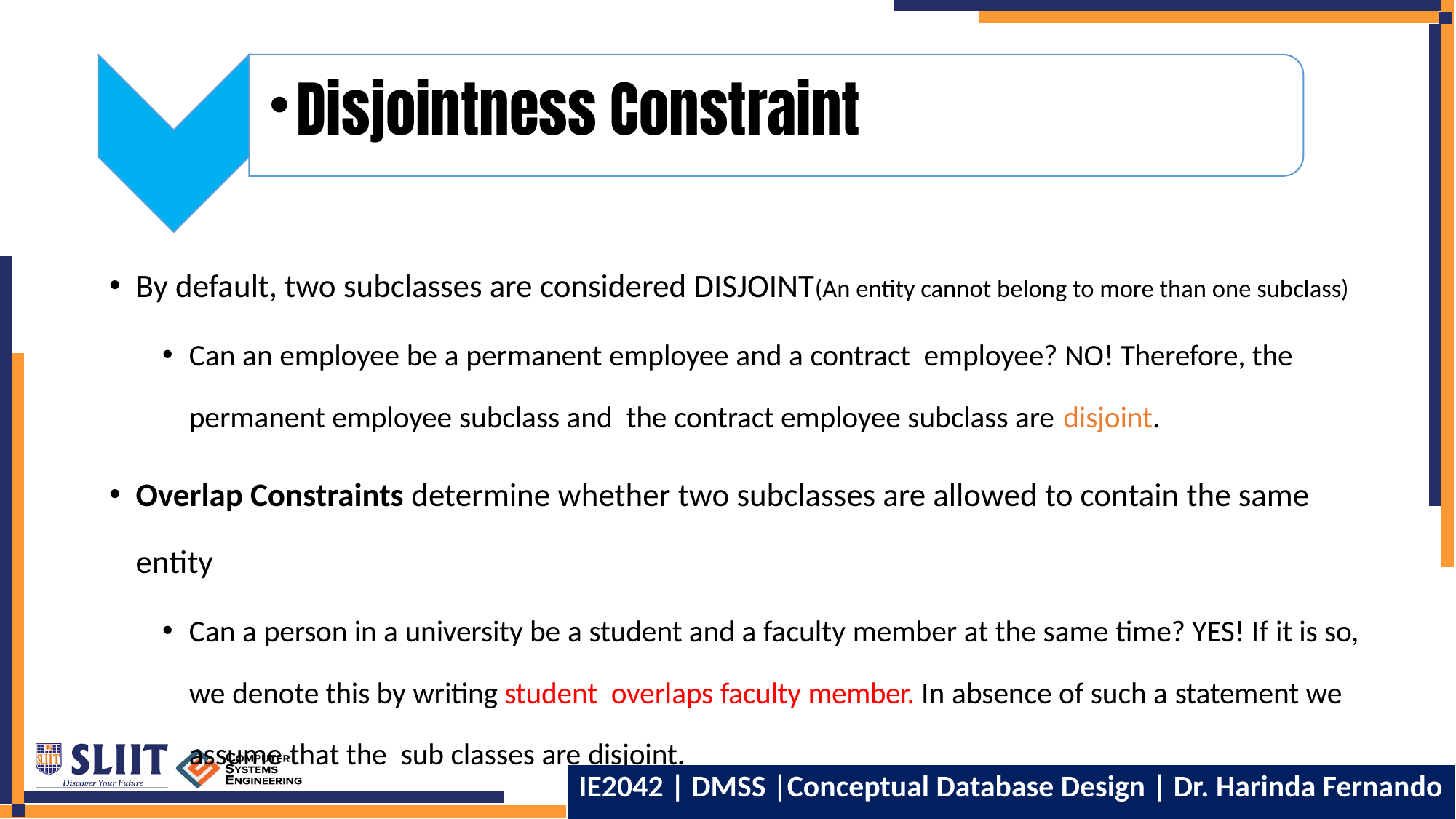

Disjointness Constraint
By default, two subclasses are considered DISJOINT(An entity cannot belong to more than one subclass)
Can an employee be a permanent employee and a contract  employee? NO! Therefore, the permanent employee subclass and  the contract employee subclass are disjoint.
Overlap Constraints determine whether two subclasses are allowed to contain the same entity
Can a person in a university be a student and a faculty member at the same time? YES! If it is so, we denote this by writing student  overlaps faculty member. In absence of such a statement we assume that the  sub classes are disjoint.

27
IE2042 | DMSS |Conceptual Database Design | Dr. Harinda Fernando